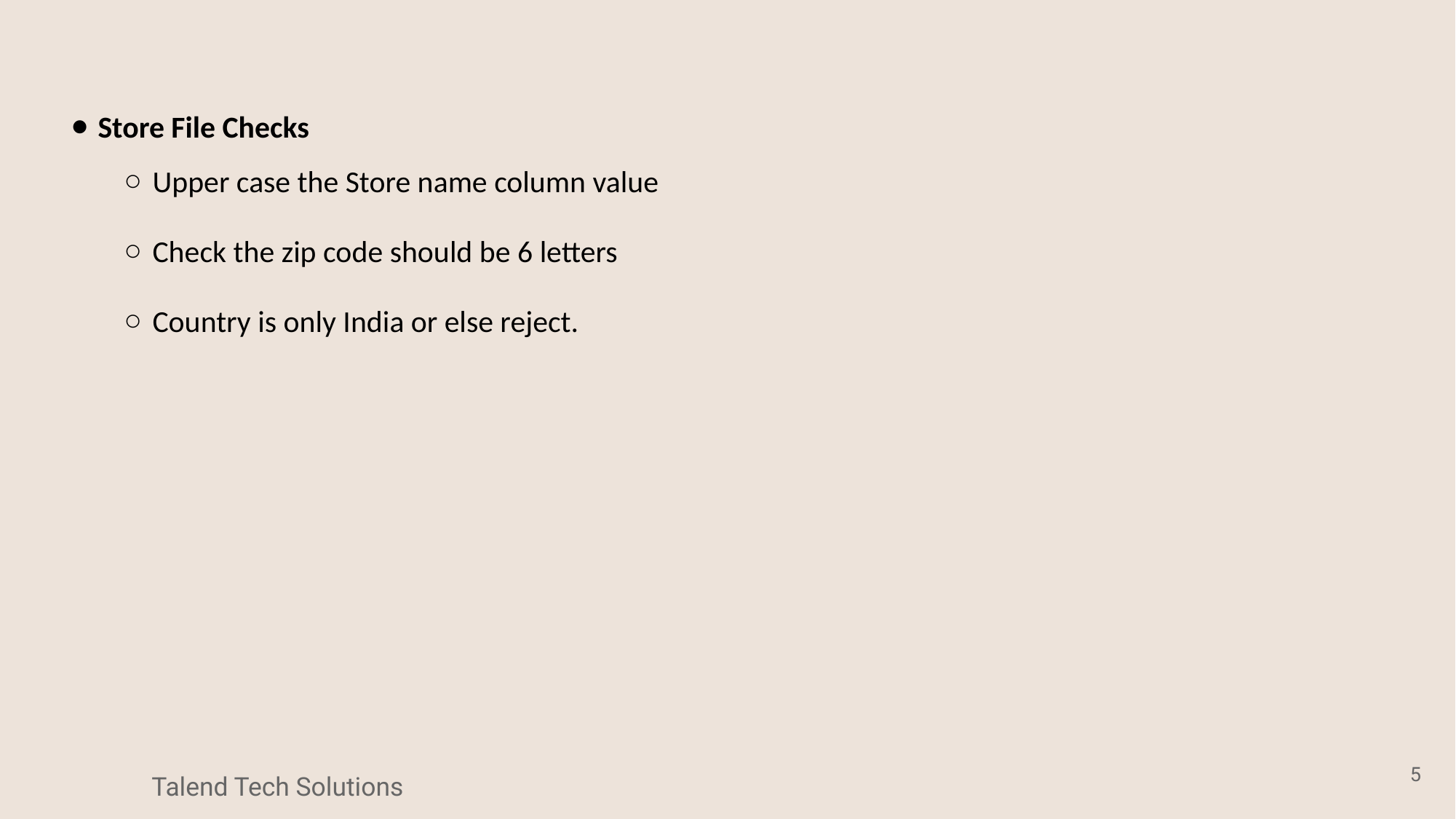

Store File Checks
Upper case the Store name column value
Check the zip code should be 6 letters
Country is only India or else reject.

5
Talend Tech Solutions